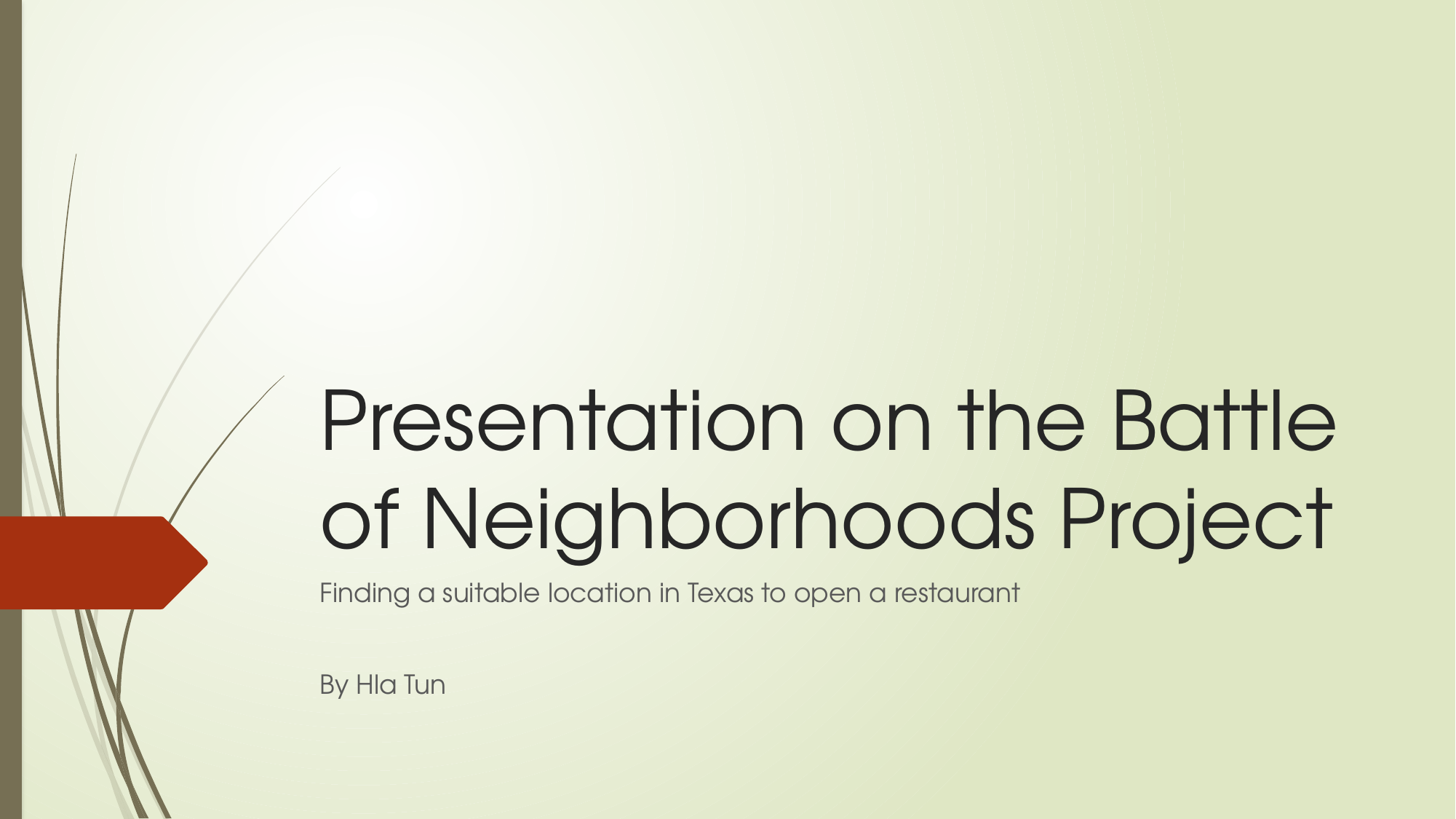

# Presentation on the Battle of Neighborhoods Project
Finding a suitable location in Texas to open a restaurant

By Hla Tun